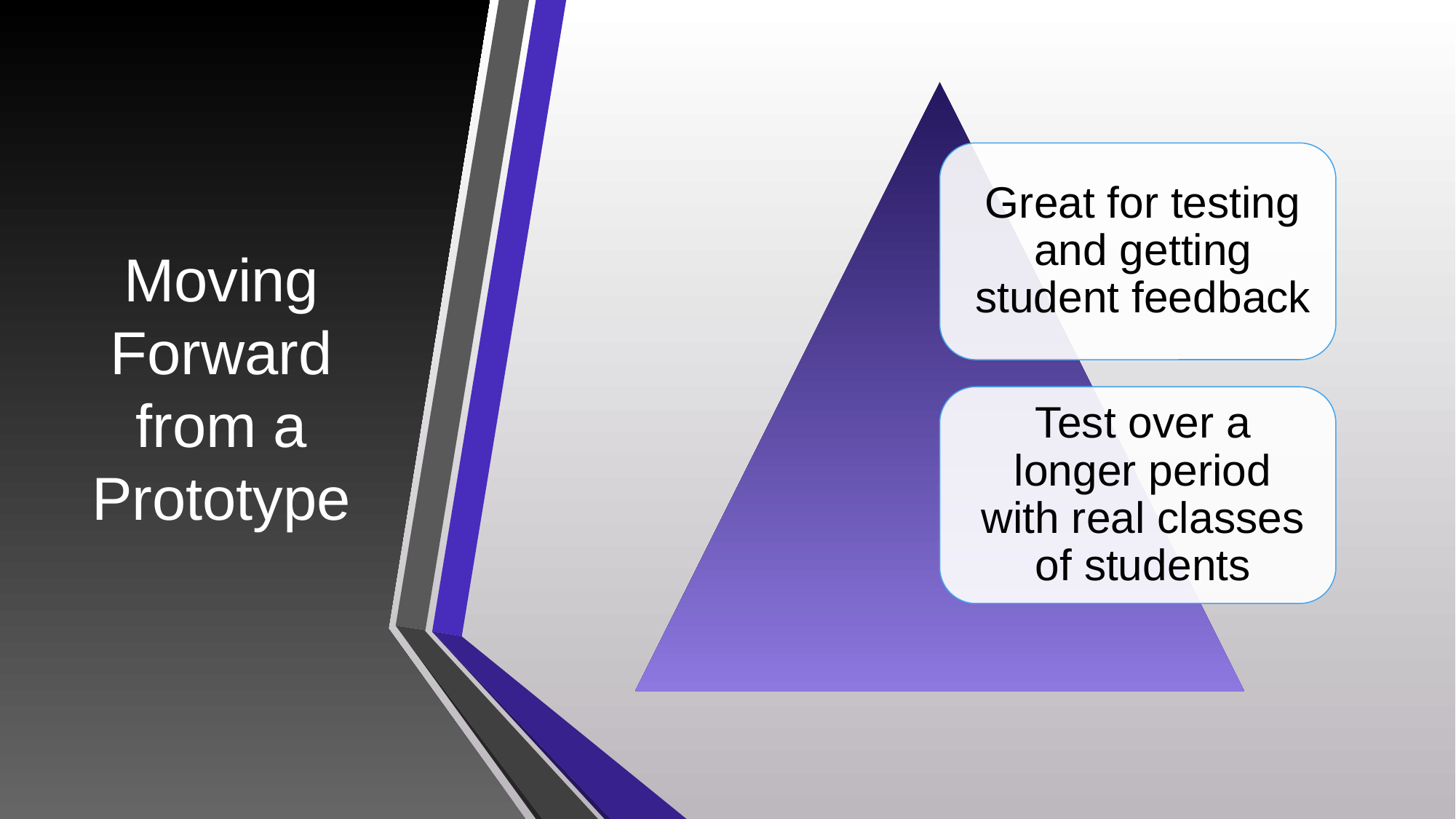

# Moving Forward from a Prototype
Great for testing and getting student feedback
Test over a longer period with real classes of students